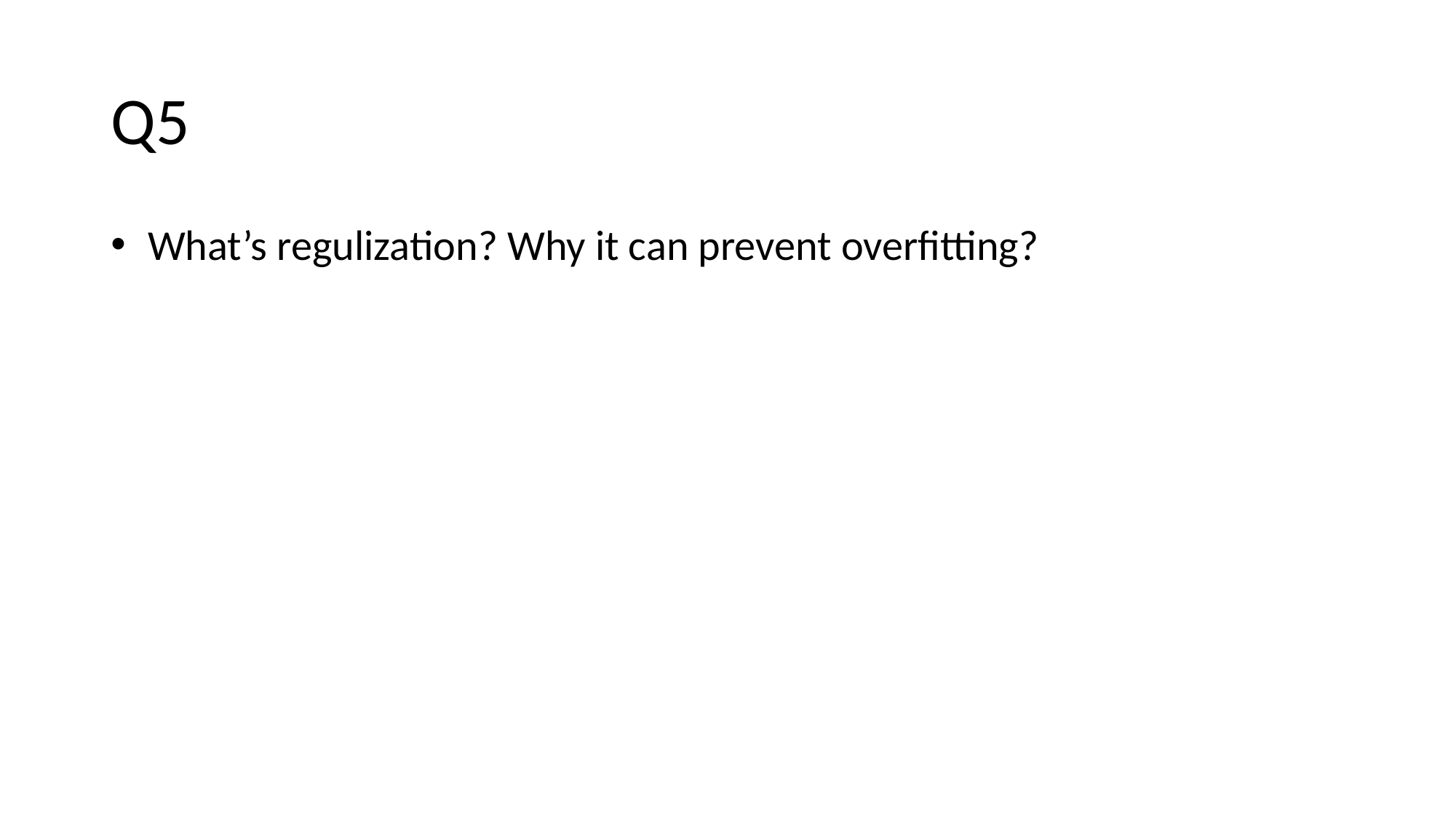

# Q5
 What’s regulization? Why it can prevent overfitting?